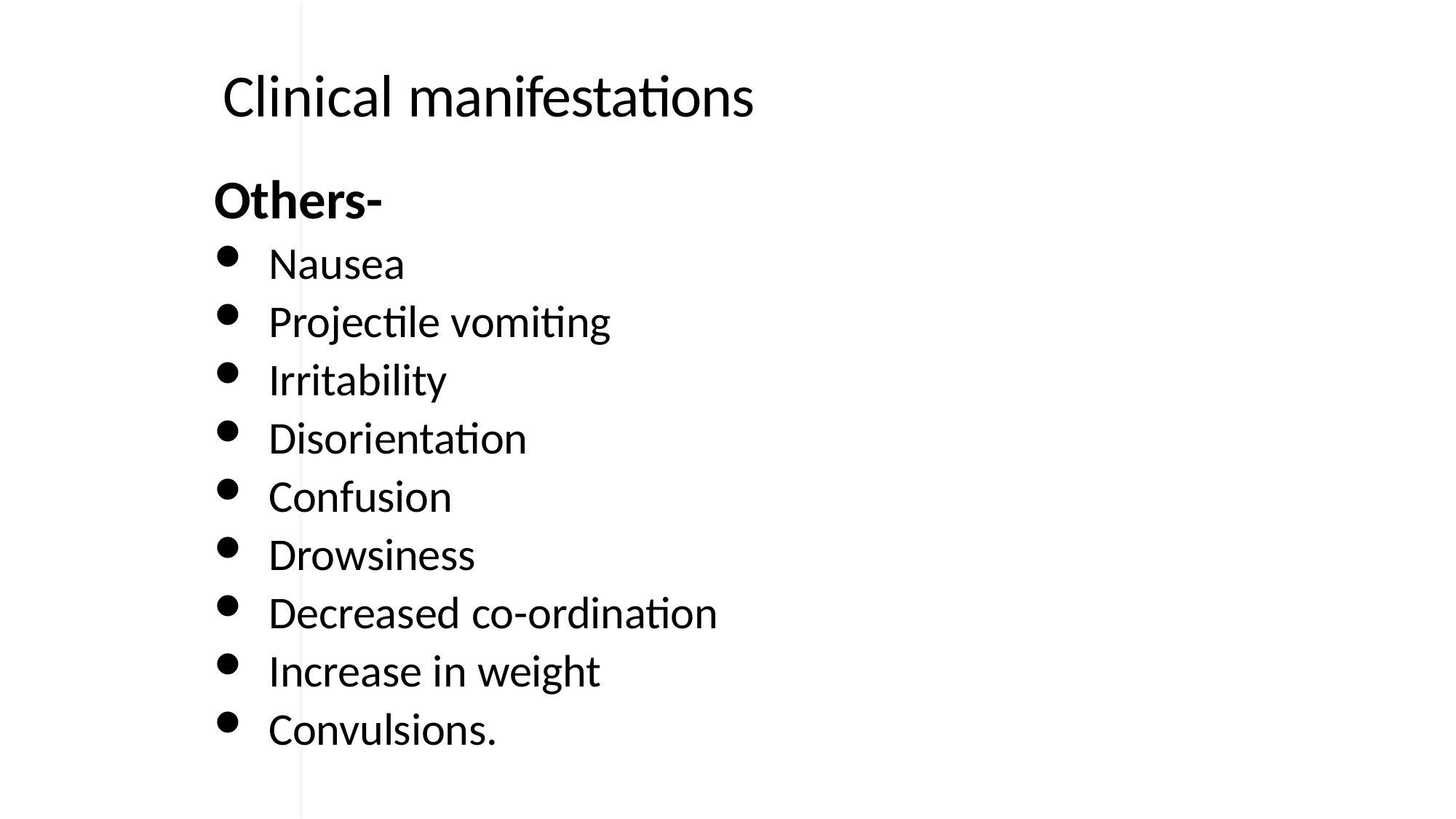

# Clinical manifestations
Others-
Nausea
Projectile vomiting
Irritability
Disorientation
Confusion
Drowsiness
Decreased co-ordination
Increase in weight
Convulsions.